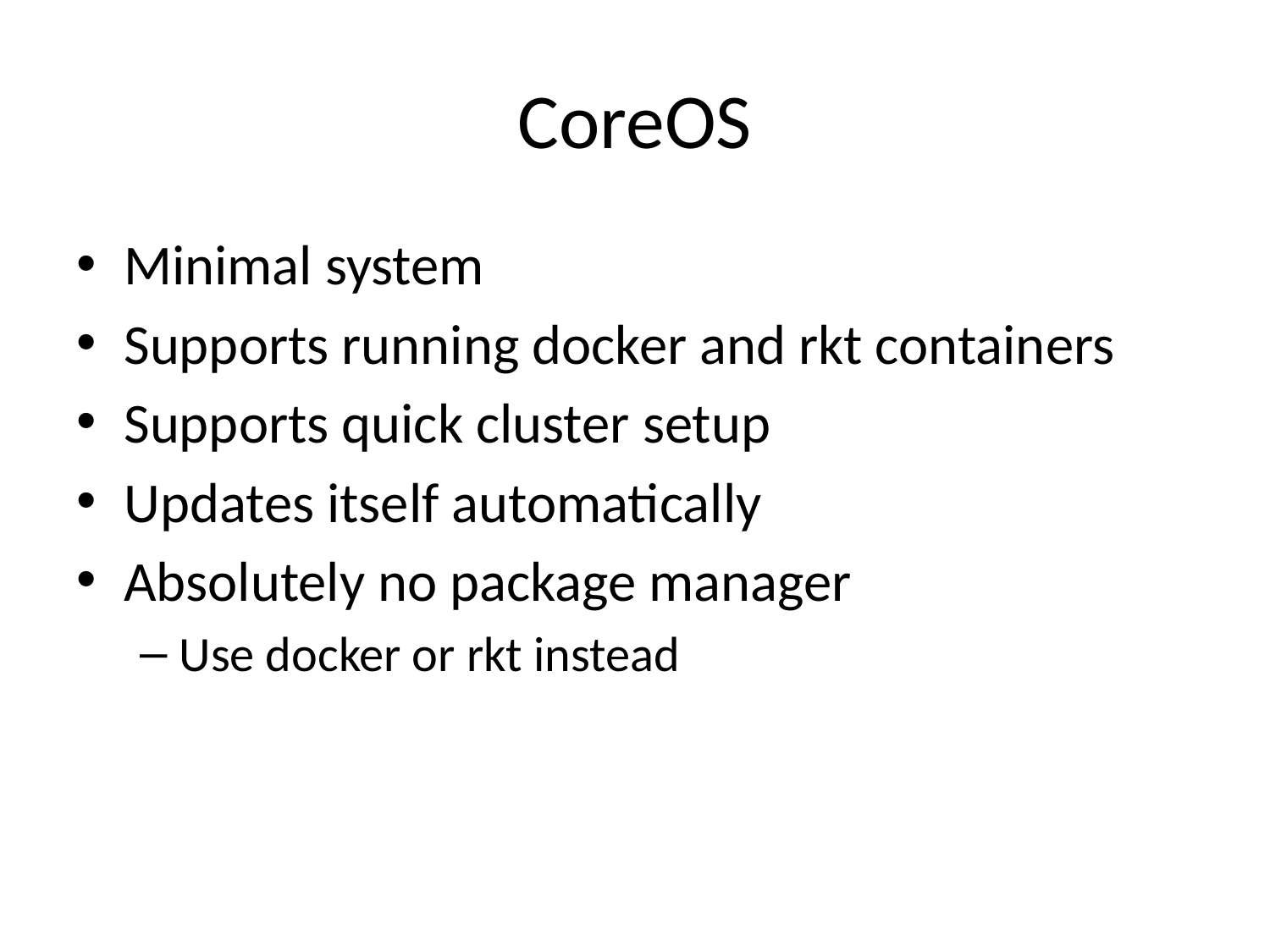

# CoreOS
Minimal system
Supports running docker and rkt containers
Supports quick cluster setup
Updates itself automatically
Absolutely no package manager
Use docker or rkt instead